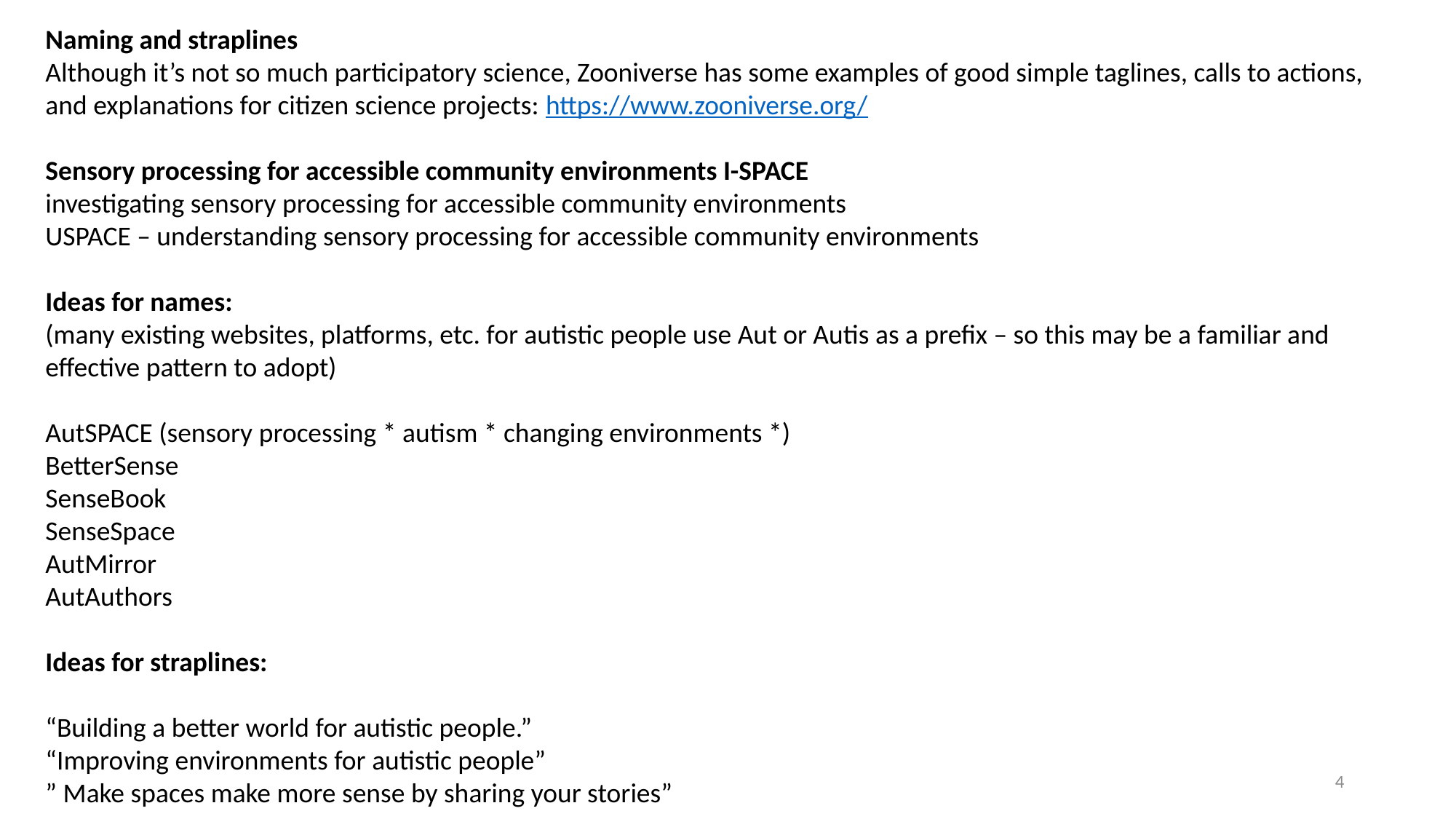

Naming and straplines
Although it’s not so much participatory science, Zooniverse has some examples of good simple taglines, calls to actions, and explanations for citizen science projects: https://www.zooniverse.org/

Sensory processing for accessible community environments I-SPACE
investigating sensory processing for accessible community environments
USPACE – understanding sensory processing for accessible community environments

Ideas for names:
(many existing websites, platforms, etc. for autistic people use Aut or Autis as a prefix – so this may be a familiar and effective pattern to adopt)

AutSPACE (sensory processing * autism * changing environments *)
BetterSense
SenseBook
SenseSpace
AutMirror
AutAuthors

Ideas for straplines:

“Building a better world for autistic people.”
“Improving environments for autistic people”
” Make spaces make more sense by sharing your stories”

4